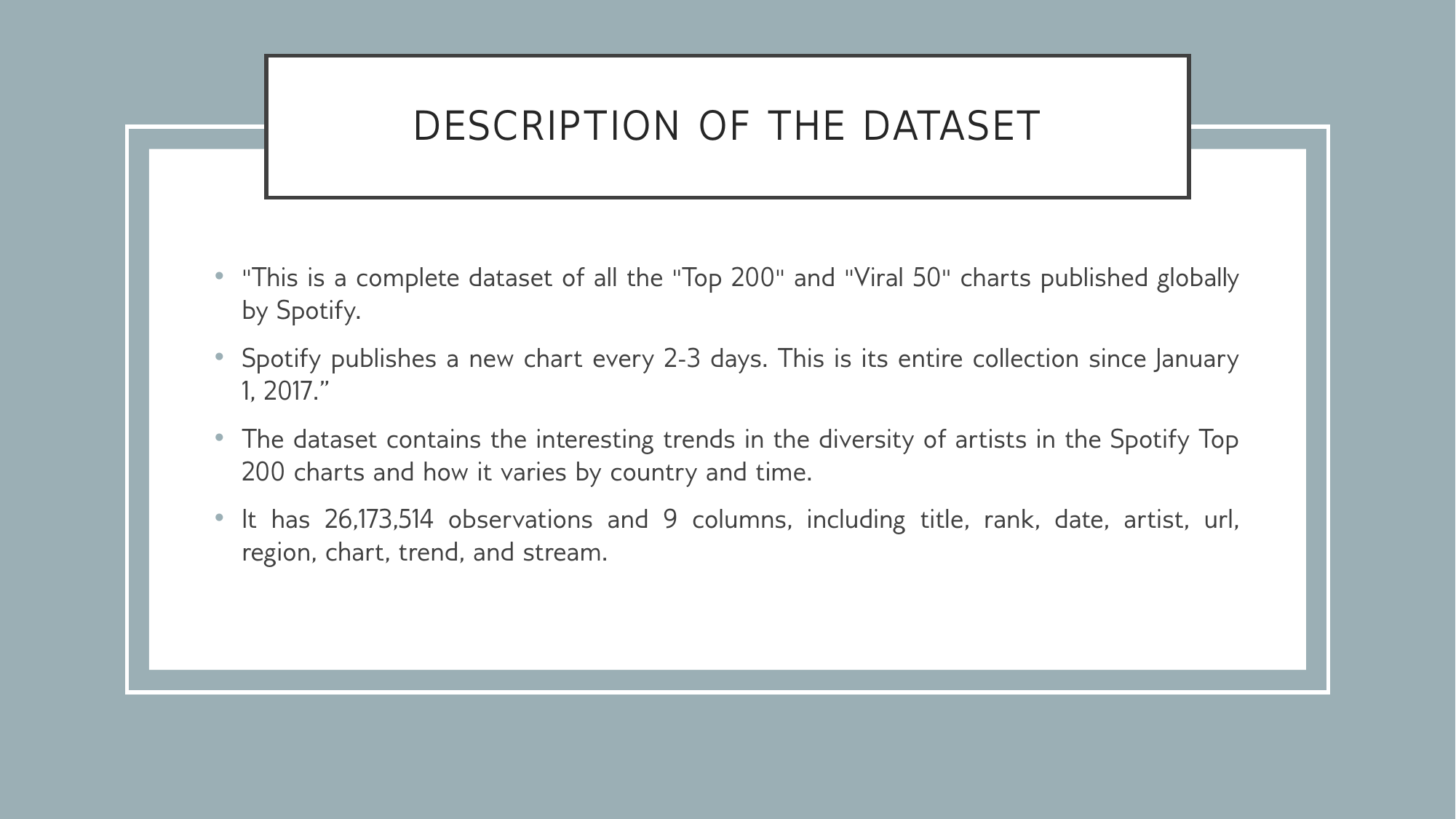

# Description of the Dataset

"This is a complete dataset of all the "Top 200" and "Viral 50" charts published globally by Spotify.
Spotify publishes a new chart every 2-3 days. This is its entire collection since January 1, 2017.”
The dataset contains the interesting trends in the diversity of artists in the Spotify Top 200 charts and how it varies by country and time.
It has 26,173,514 observations and 9 columns, including title, rank, date, artist, url, region, chart, trend, and stream.